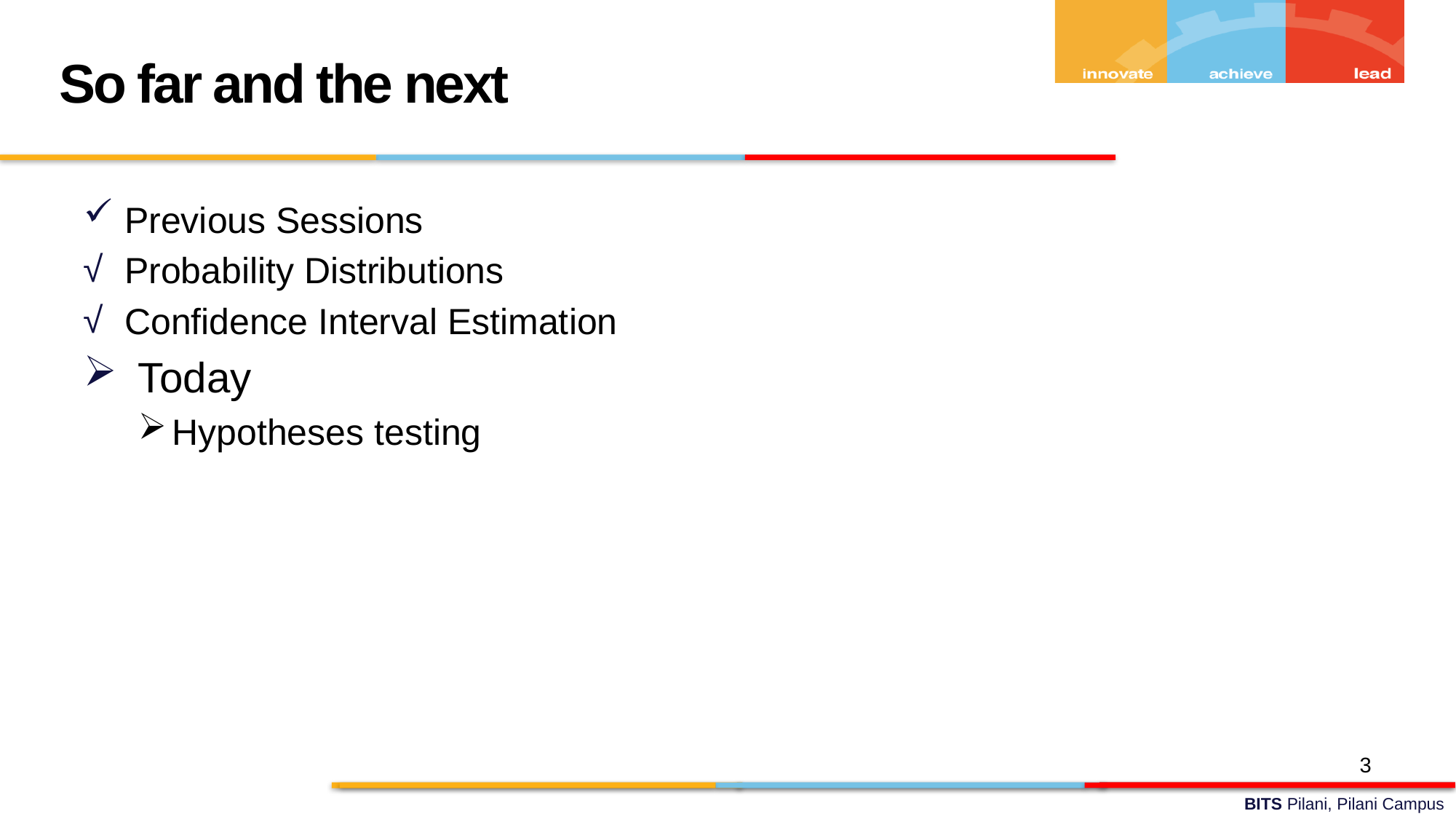

So far and the next
Previous Sessions
Probability Distributions
Confidence Interval Estimation
Today
Hypotheses testing

3